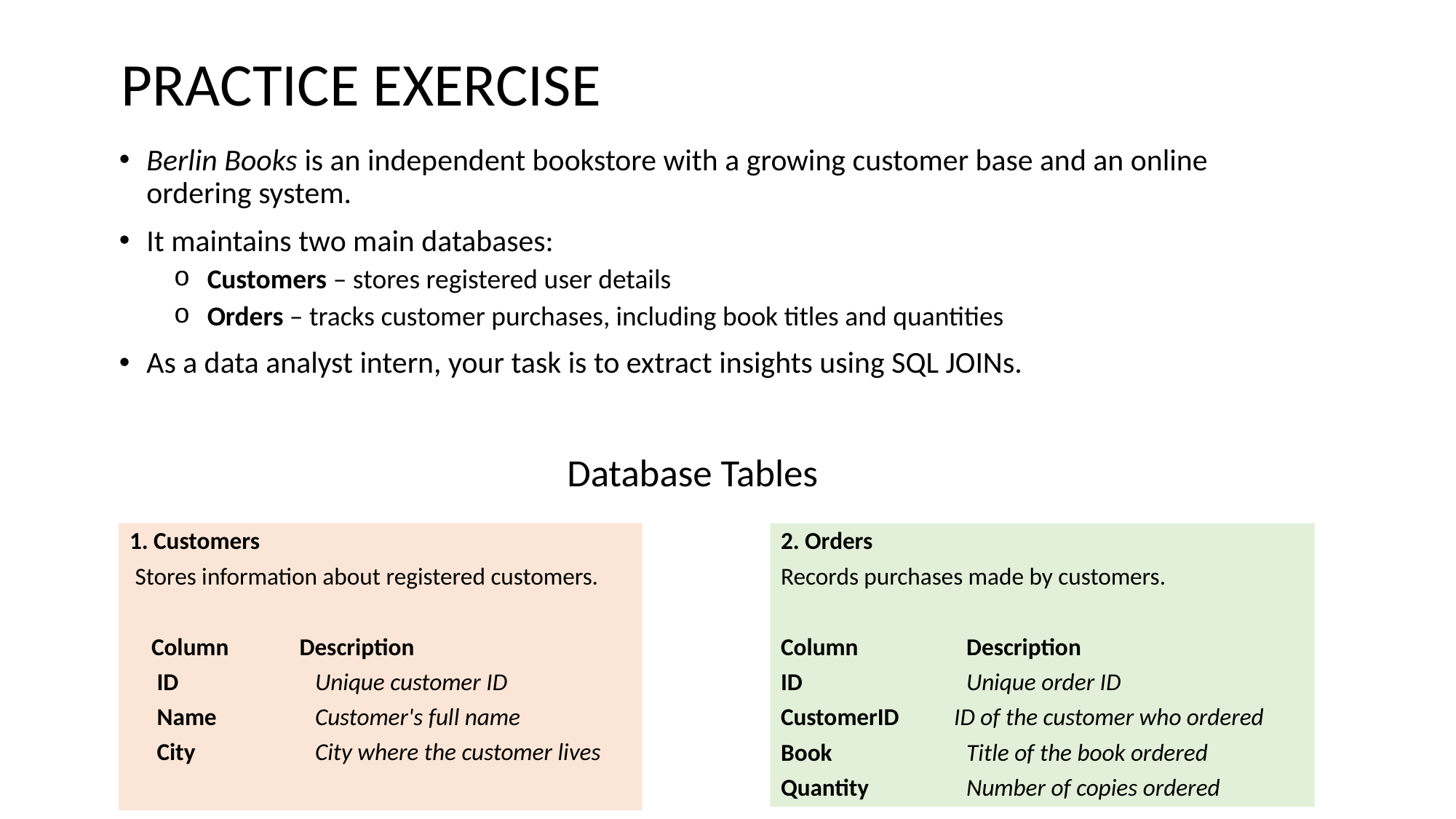

PRACTICE EXERCISE
Berlin Books is an independent bookstore with a growing customer base and an online ordering system.
It maintains two main databases:
 Customers – stores registered user details
 Orders – tracks customer purchases, including book titles and quantities
As a data analyst intern, your task is to extract insights using SQL JOINs.

# Database Tables se Scenario: Berlin Bookstore
1. Customers
 Stores information about registered customers.

    Column             Description
     ID	              Unique customer ID
     Name	              Customer's full name
     City	              City where the customer lives

2. Orders
Records purchases made by customers.

Column	              Description
ID	              Unique order ID
CustomerID          ID of the customer who ordered
Book	              Title of the book ordered
Quantity	              Number of copies ordered